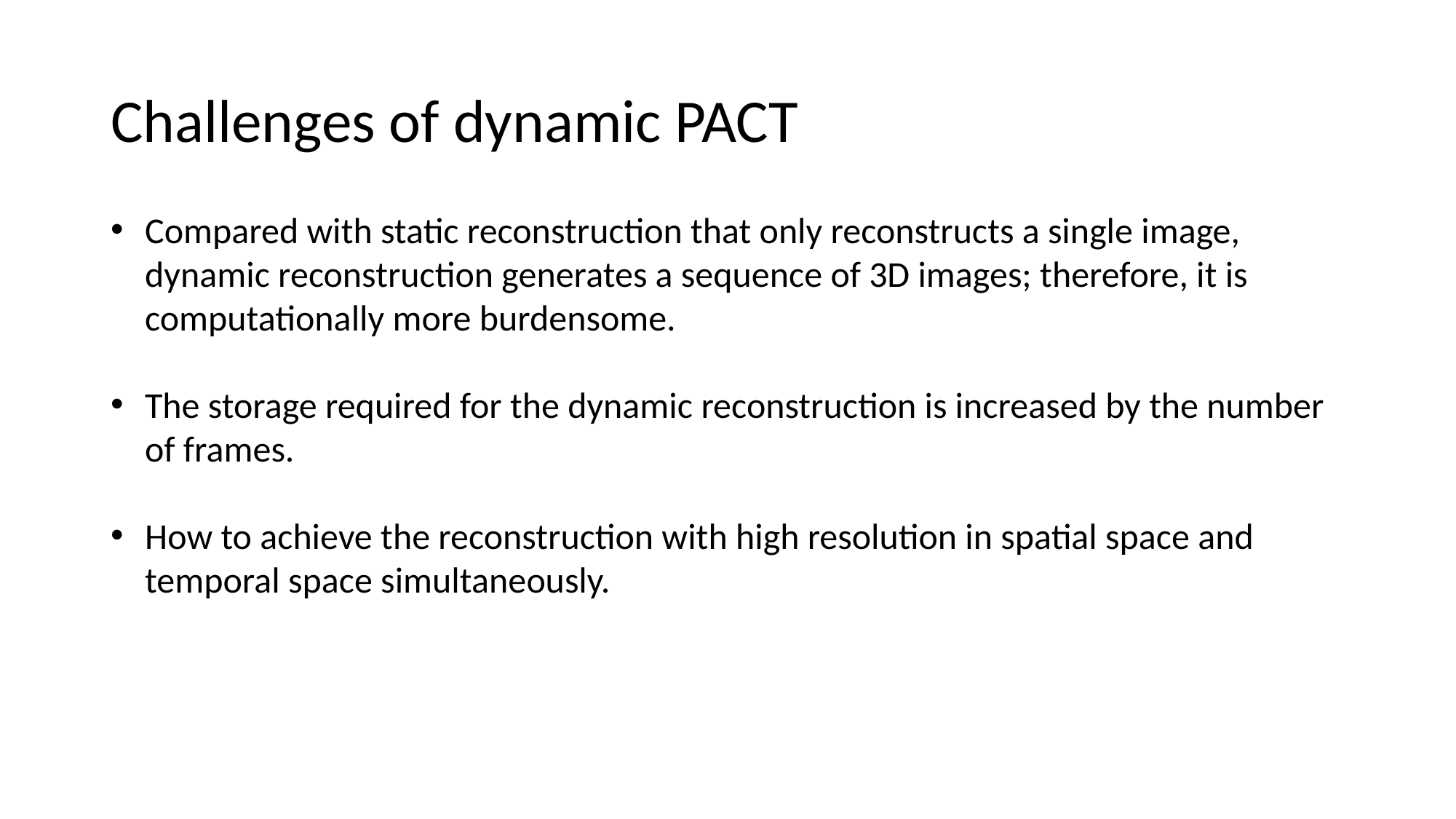

# Challenges of dynamic PACT
Compared with static reconstruction that only reconstructs a single image, dynamic reconstruction generates a sequence of 3D images; therefore, it is computationally more burdensome.

The storage required for the dynamic reconstruction is increased by the number of frames.

How to achieve the reconstruction with high resolution in spatial space and temporal space simultaneously.